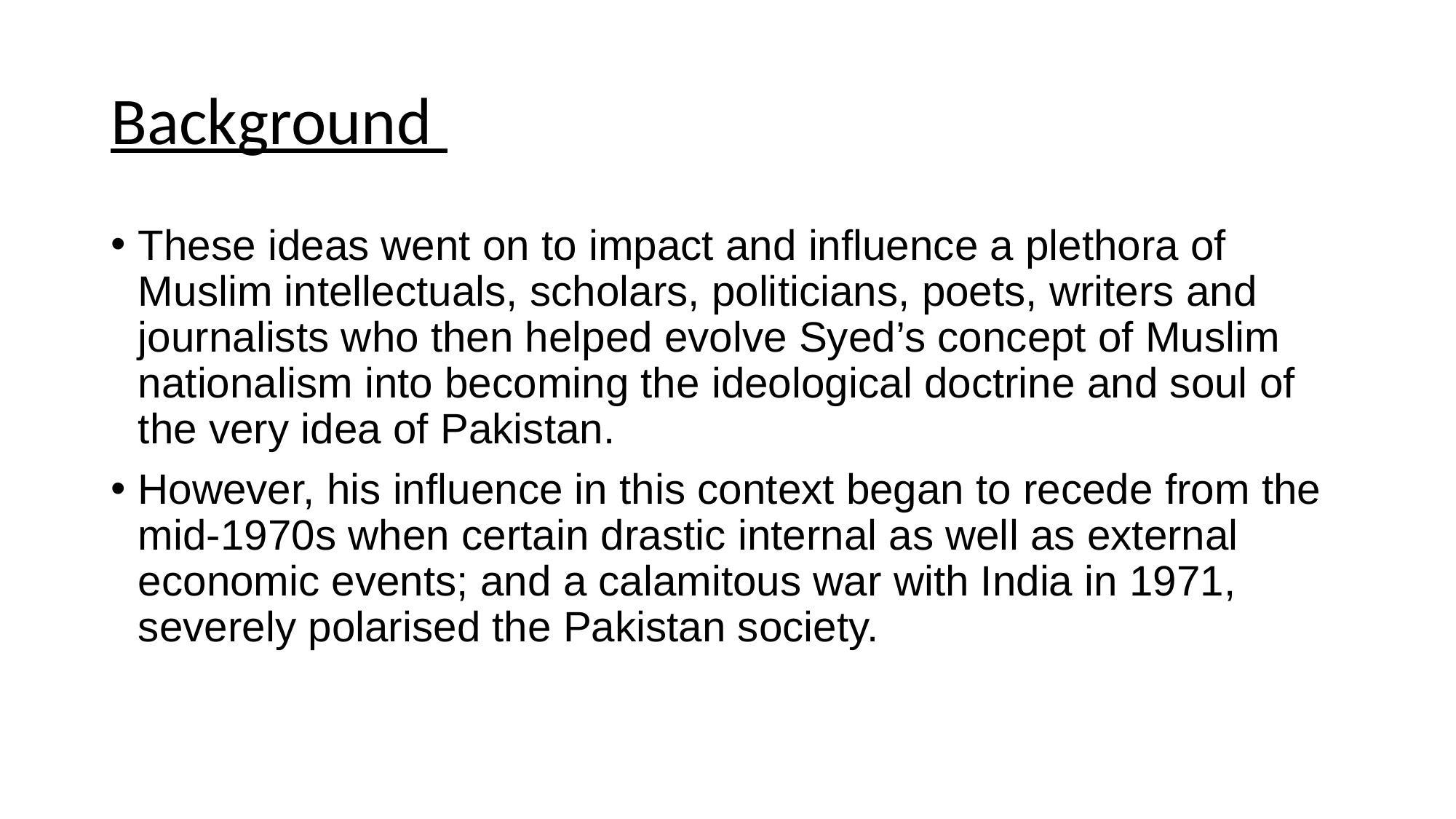

# Background
These ideas went on to impact and influence a plethora of Muslim intellectuals, scholars, politicians, poets, writers and journalists who then helped evolve Syed’s concept of Muslim nationalism into becoming the ideological doctrine and soul of the very idea of Pakistan.
However, his influence in this context began to recede from the mid-1970s when certain drastic internal as well as external economic events; and a calamitous war with India in 1971, severely polarised the Pakistan society.